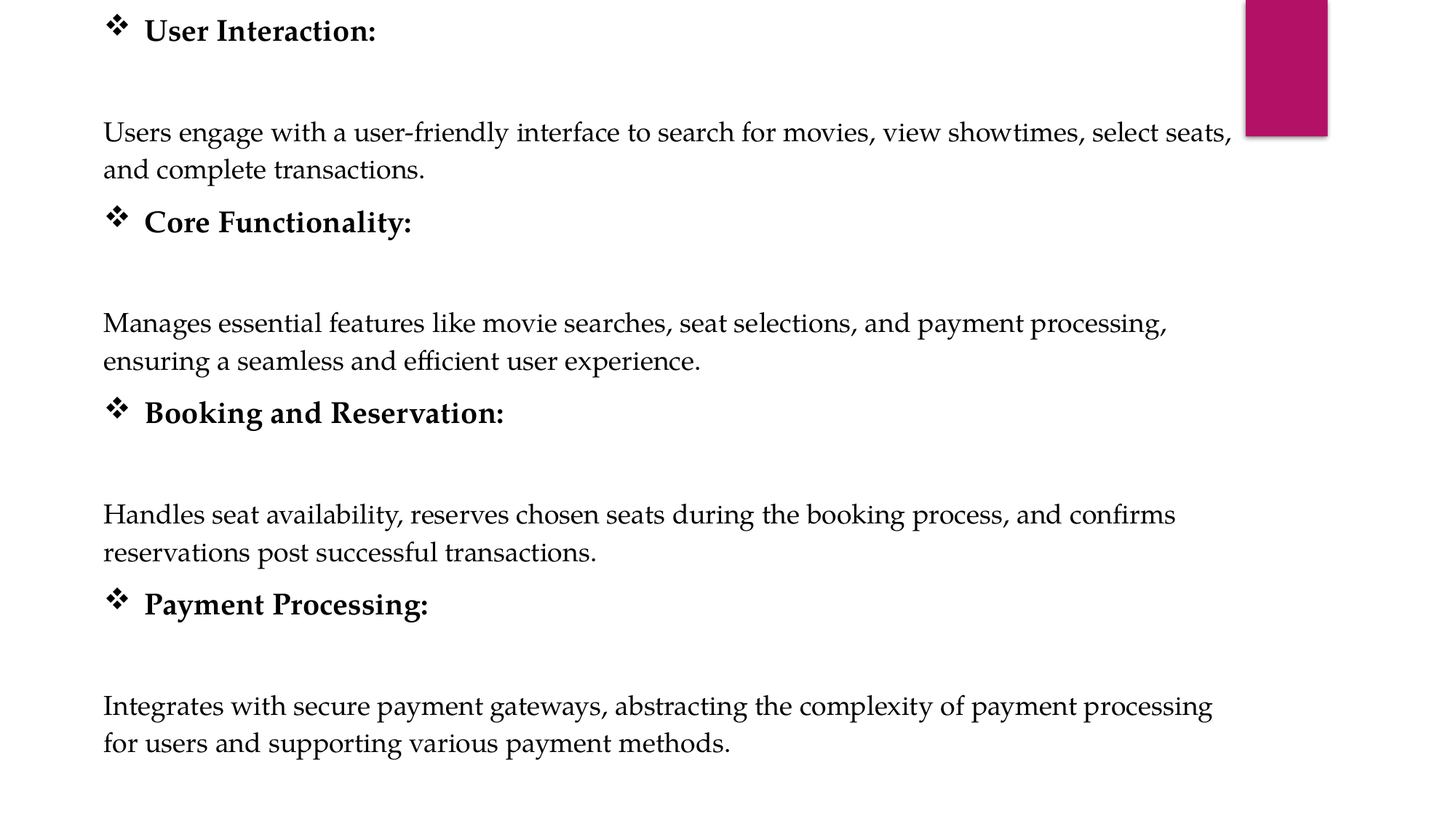

User Interaction:

Users engage with a user-friendly interface to search for movies, view showtimes, select seats, and complete transactions.
Core Functionality:

Manages essential features like movie searches, seat selections, and payment processing, ensuring a seamless and efficient user experience.
Booking and Reservation:

Handles seat availability, reserves chosen seats during the booking process, and confirms reservations post successful transactions.
Payment Processing:

Integrates with secure payment gateways, abstracting the complexity of payment processing for users and supporting various payment methods.